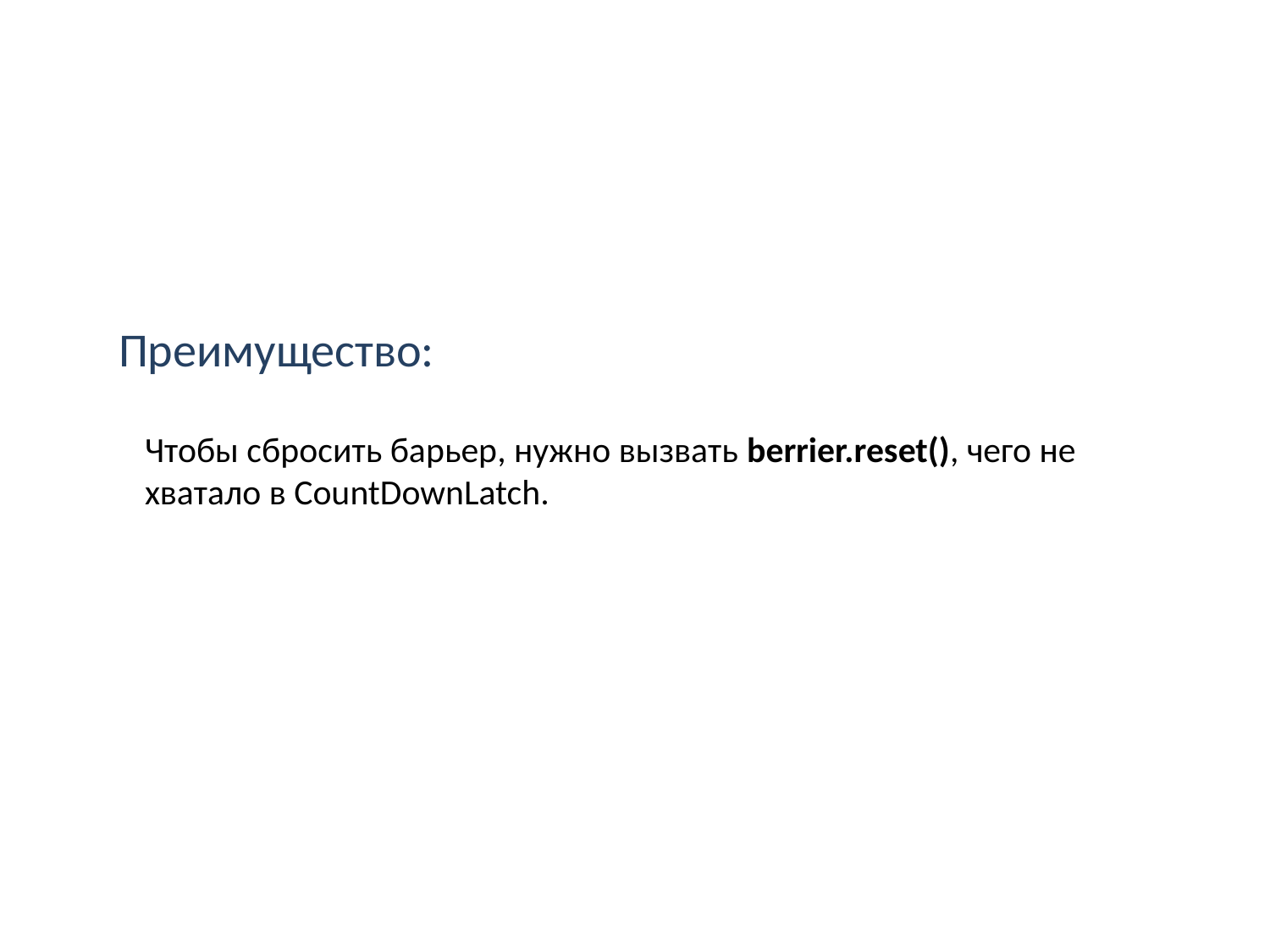

# Преимущество: Чтобы сбросить барьер, нужно вызвать berrier.reset(), чего не хватало в CountDownLatch.